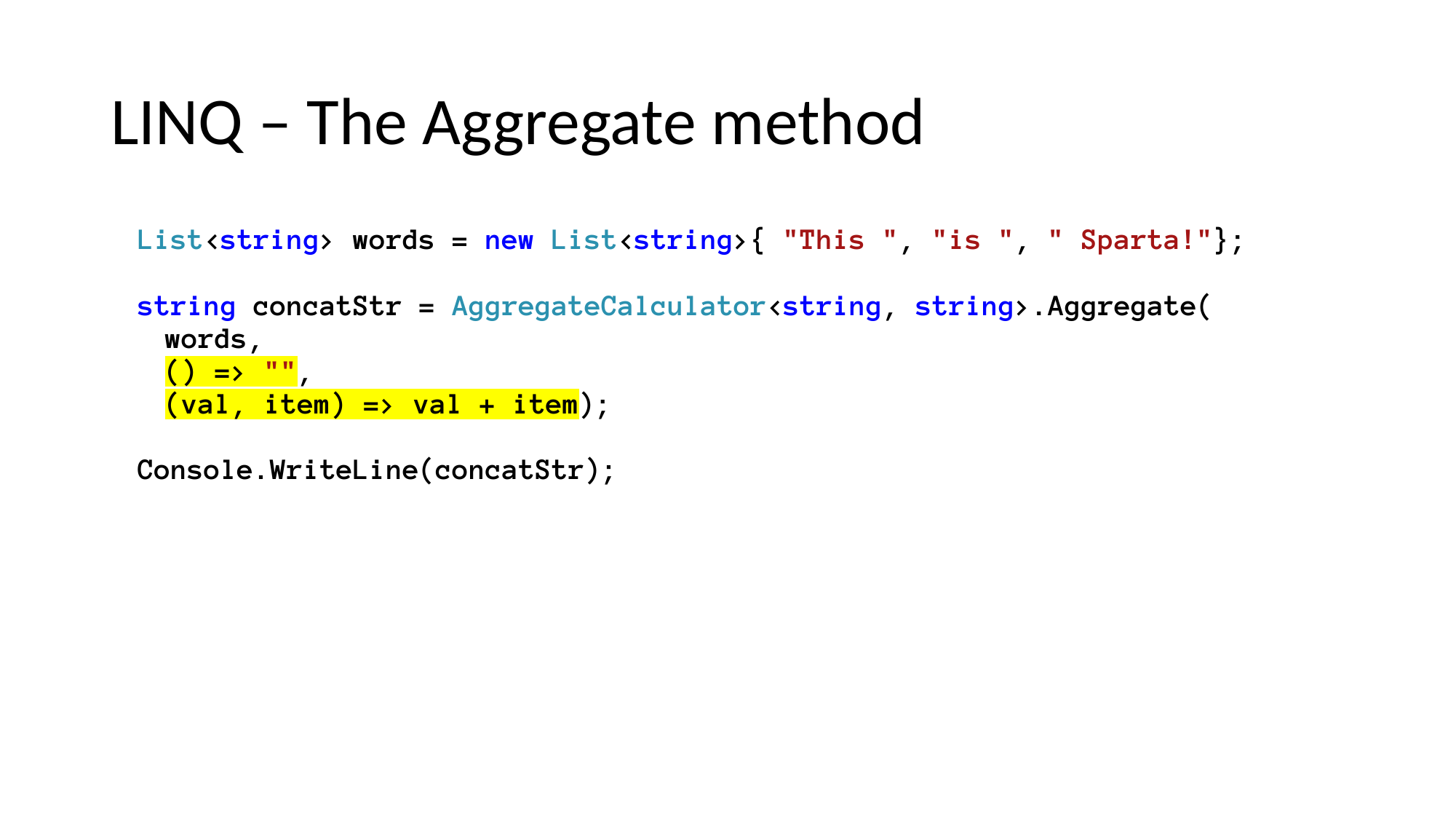

# LINQ – The Aggregate method
List<string> words = new List<string>{ "This ", "is ", " Sparta!"};

string concatStr = AggregateCalculator<string, string>.Aggregate(
words,
() => "",
(val, item) => val + item);

Console.WriteLine(concatStr);